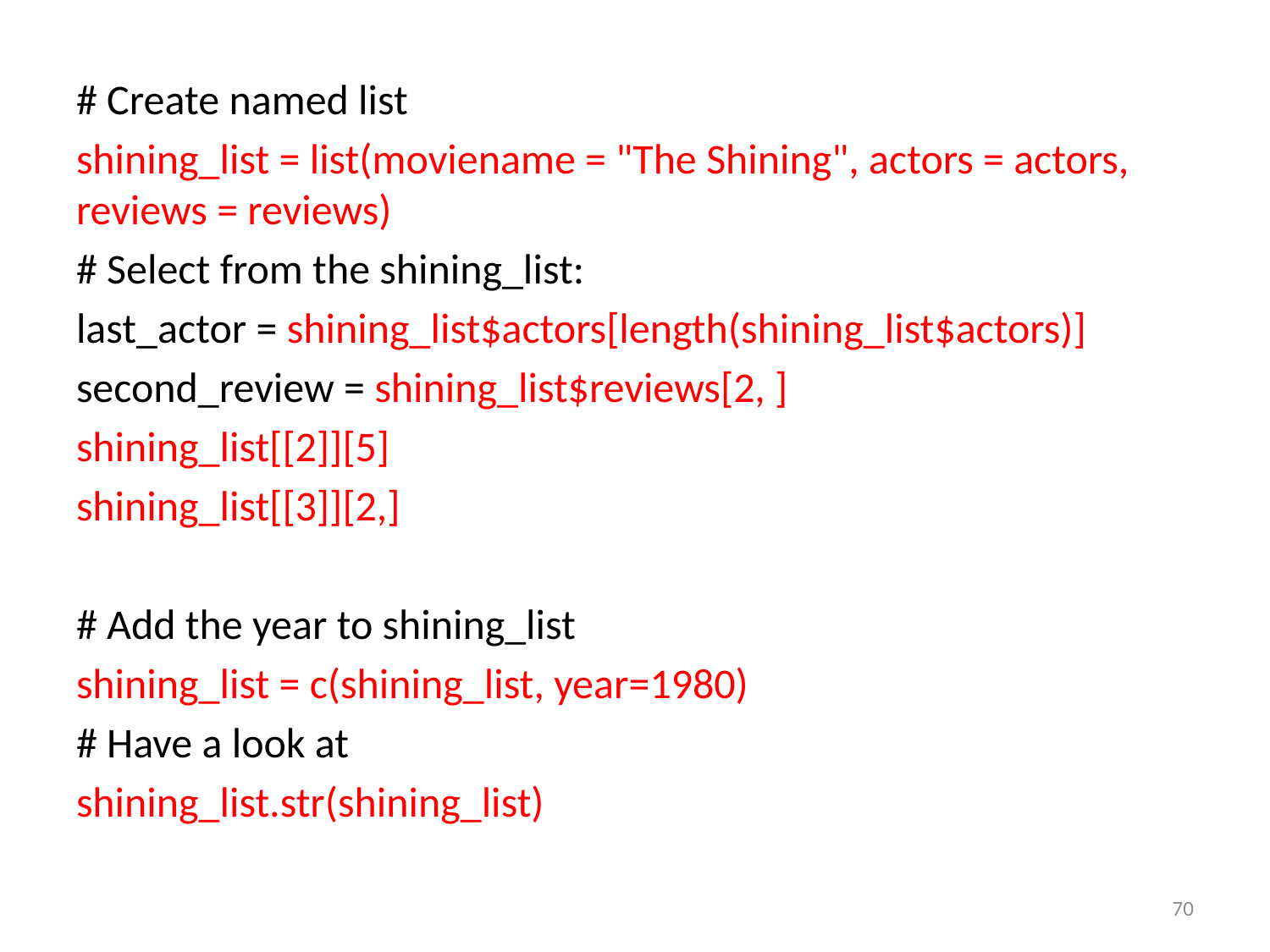

# Create named list
shining_list = list(moviename = "The Shining", actors = actors, reviews = reviews)
# Select from the shining_list:
last_actor = shining_list$actors[length(shining_list$actors)]
second_review = shining_list$reviews[2, ]
shining_list[[2]][5]
shining_list[[3]][2,]

# Add the year to shining_list
shining_list = c(shining_list, year=1980)
# Have a look at
shining_list.str(shining_list)
70